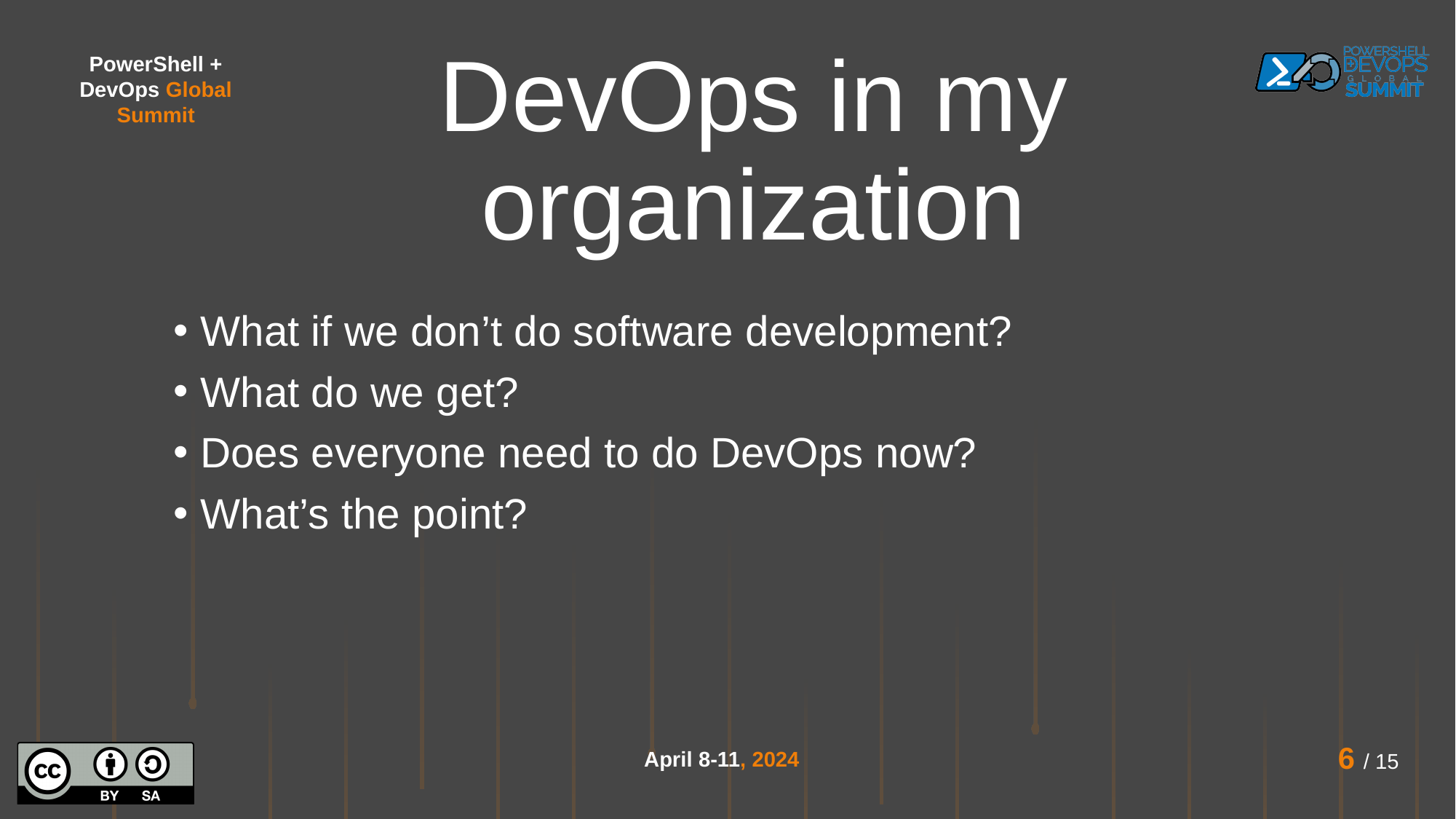

# DevOps in my organization

What if we don’t do software development?
What do we get?
Does everyone need to do DevOps now?
What’s the point?